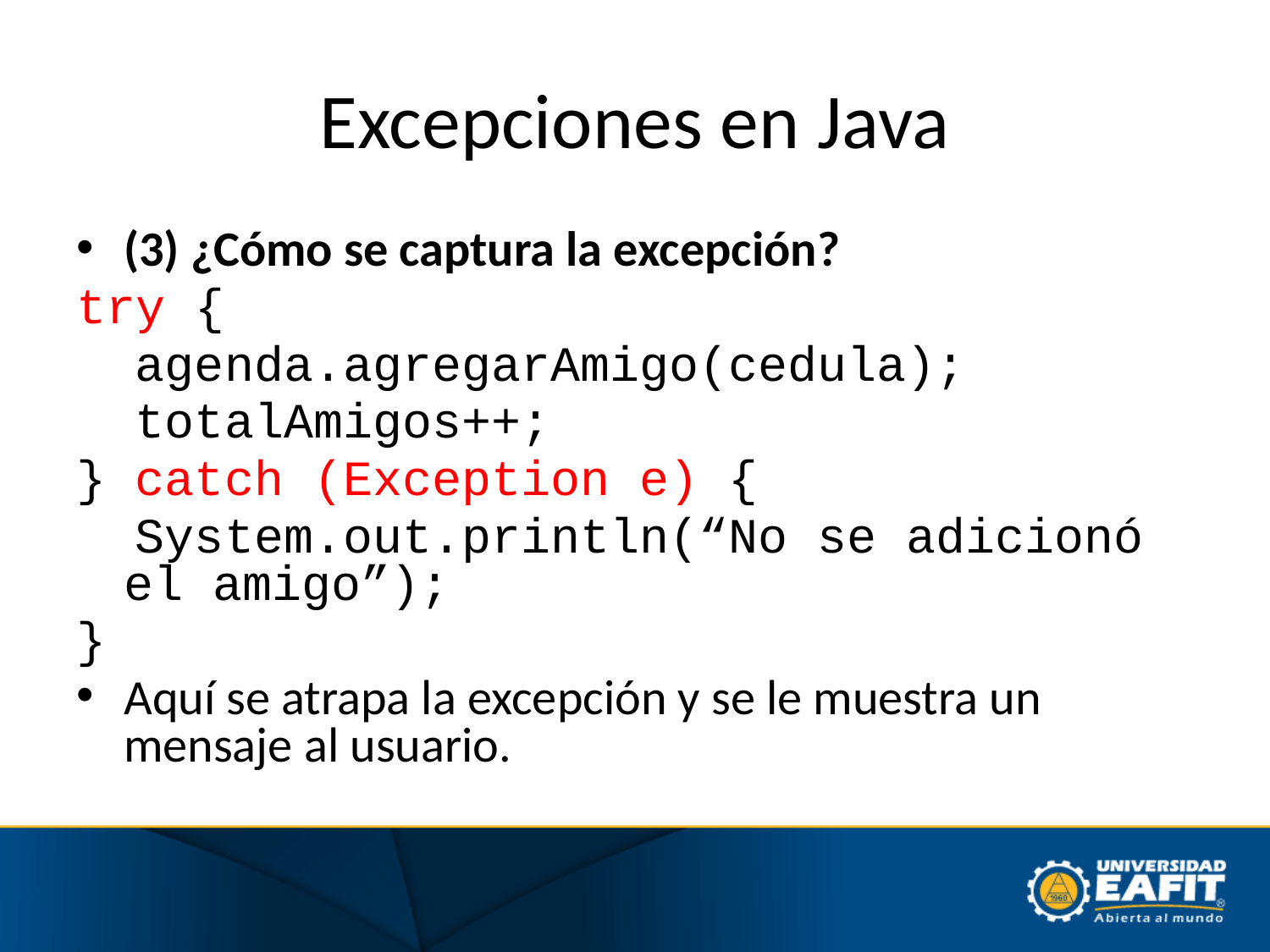

# Excepciones en Java
(3) ¿Cómo se captura la excepción?
try {
  agenda.agregarAmigo(cedula);
  totalAmigos++;
} catch (Exception e) {
  System.out.println(“No se adicionó el amigo”);
}
Aquí se atrapa la excepción y se le muestra un mensaje al usuario.